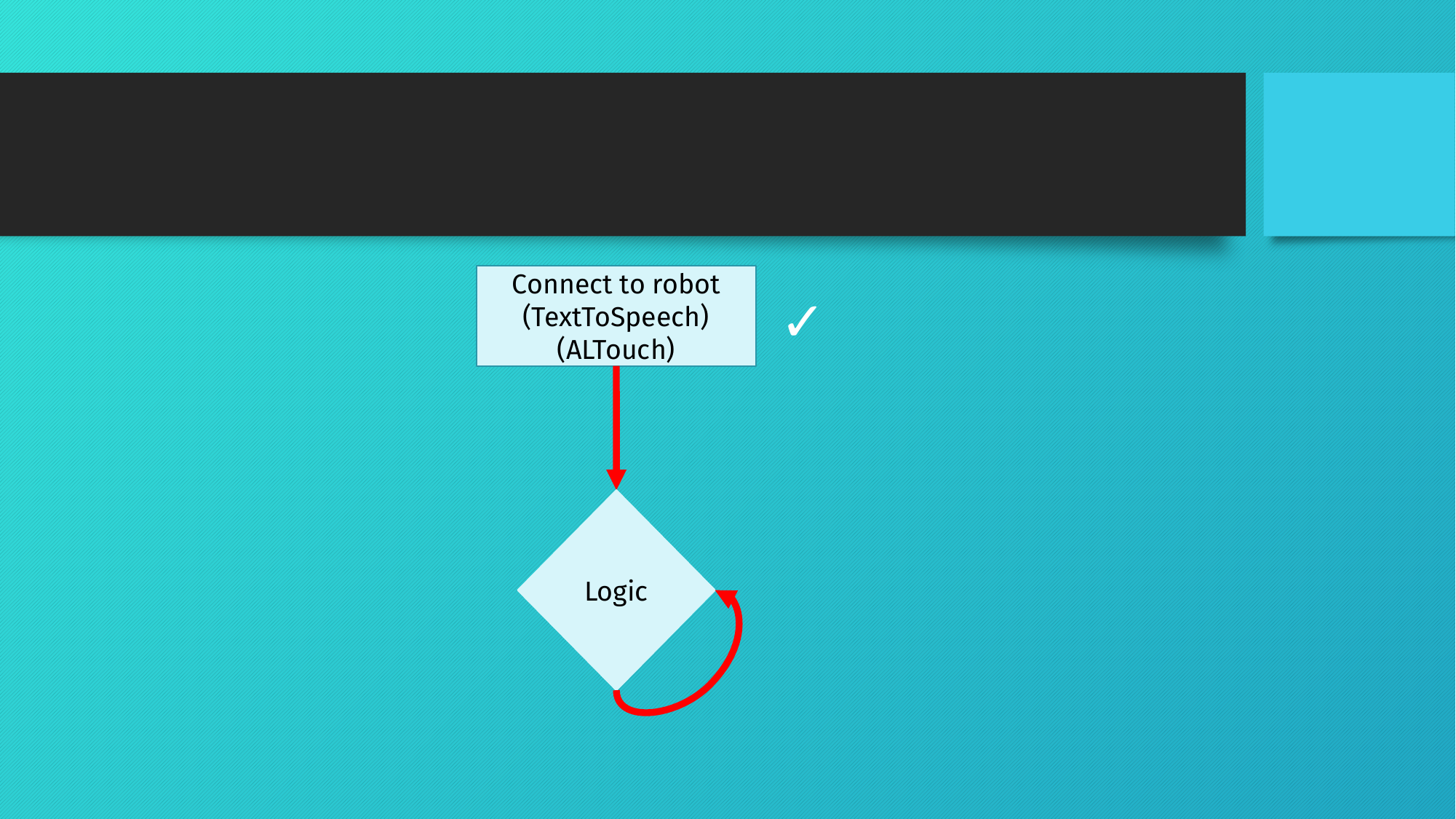

#
Connect to robot
(TextToSpeech)
(ALTouch)
✓
Logic